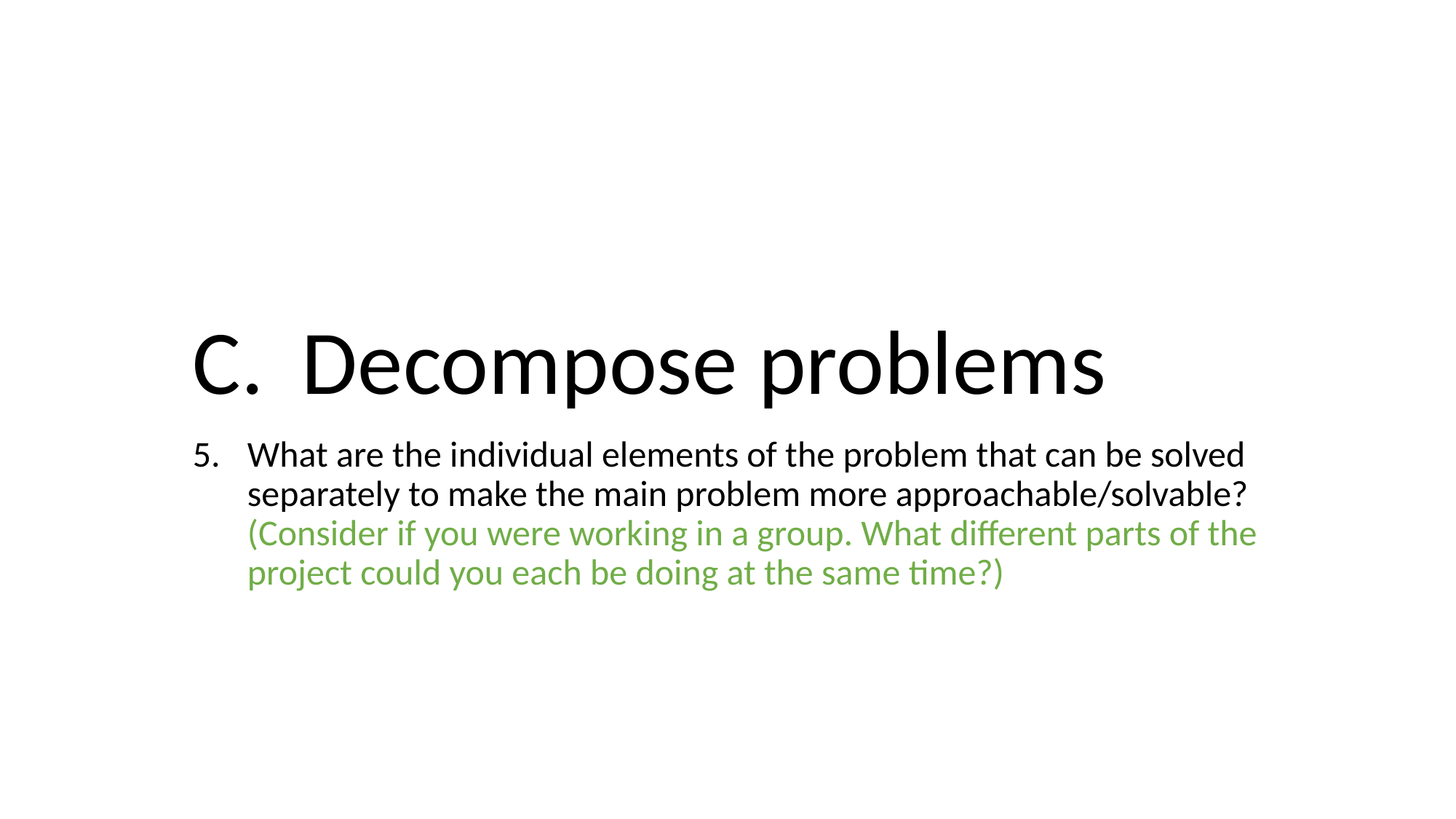

# C.	Decompose problems
What are the individual elements of the problem that can be solved separately to make the main problem more approachable/solvable?
(Consider if you were working in a group. What different parts of the project could you each be doing at the same time?)